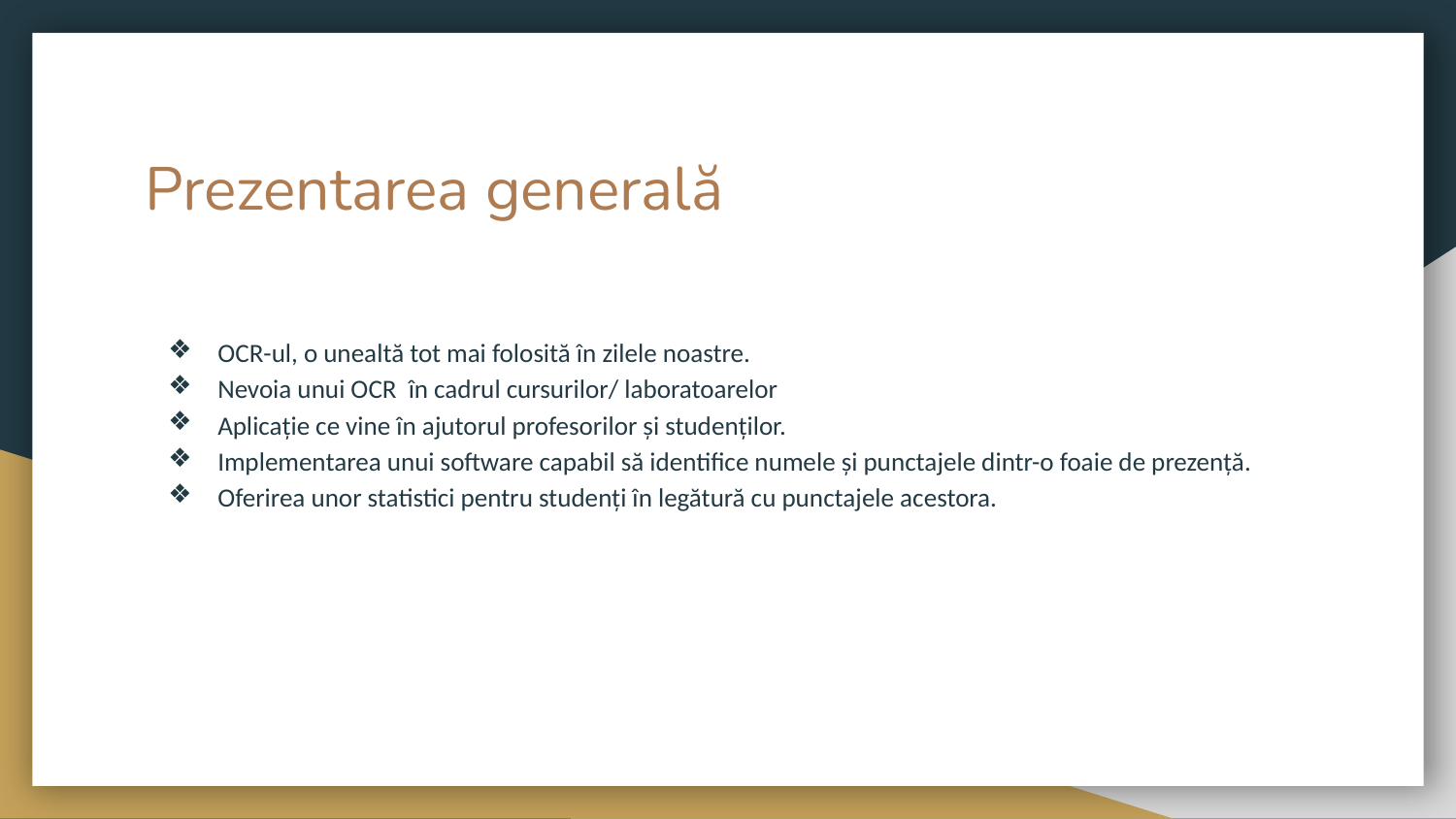

# Prezentarea generală
OCR-ul, o unealtă tot mai folosită în zilele noastre.
Nevoia unui OCR  în cadrul cursurilor/ laboratoarelor
Aplicație ce vine în ajutorul profesorilor și studenților.
Implementarea unui software capabil să identifice numele și punctajele dintr-o foaie de prezență.
Oferirea unor statistici pentru studenți în legătură cu punctajele acestora.